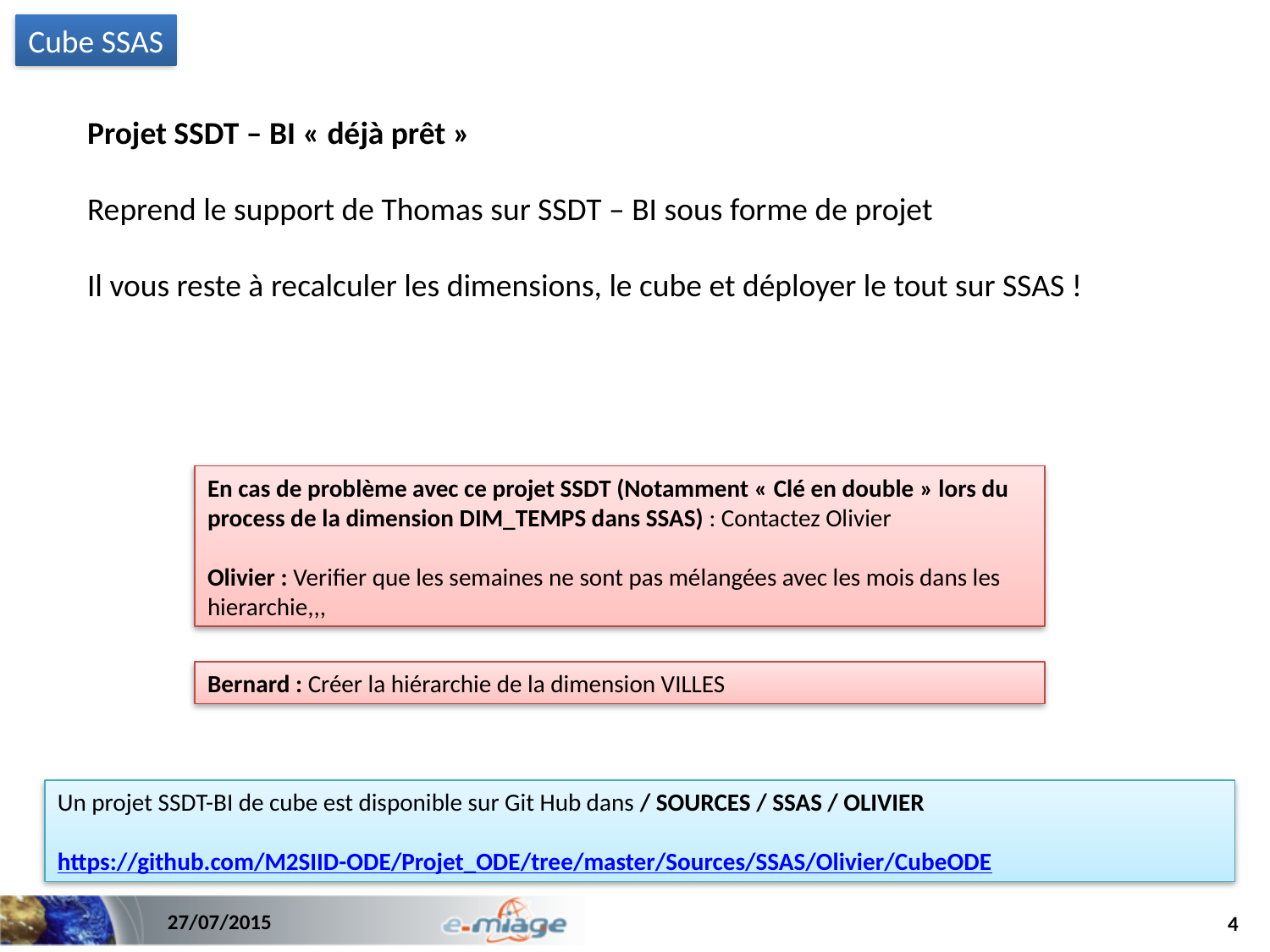

Cube SSAS
Projet SSDT – BI « déjà prêt »

Reprend le support de Thomas sur SSDT – BI sous forme de projet

Il vous reste à recalculer les dimensions, le cube et déployer le tout sur SSAS !

En cas de problème avec ce projet SSDT (Notamment « Clé en double » lors du process de la dimension DIM_TEMPS dans SSAS) : Contactez Olivier

Olivier : Verifier que les semaines ne sont pas mélangées avec les mois dans les hierarchie,,,
Bernard : Créer la hiérarchie de la dimension VILLES
Un projet SSDT-BI de cube est disponible sur Git Hub dans / SOURCES / SSAS / OLIVIER

https://github.com/M2SIID-ODE/Projet_ODE/tree/master/Sources/SSAS/Olivier/CubeODE